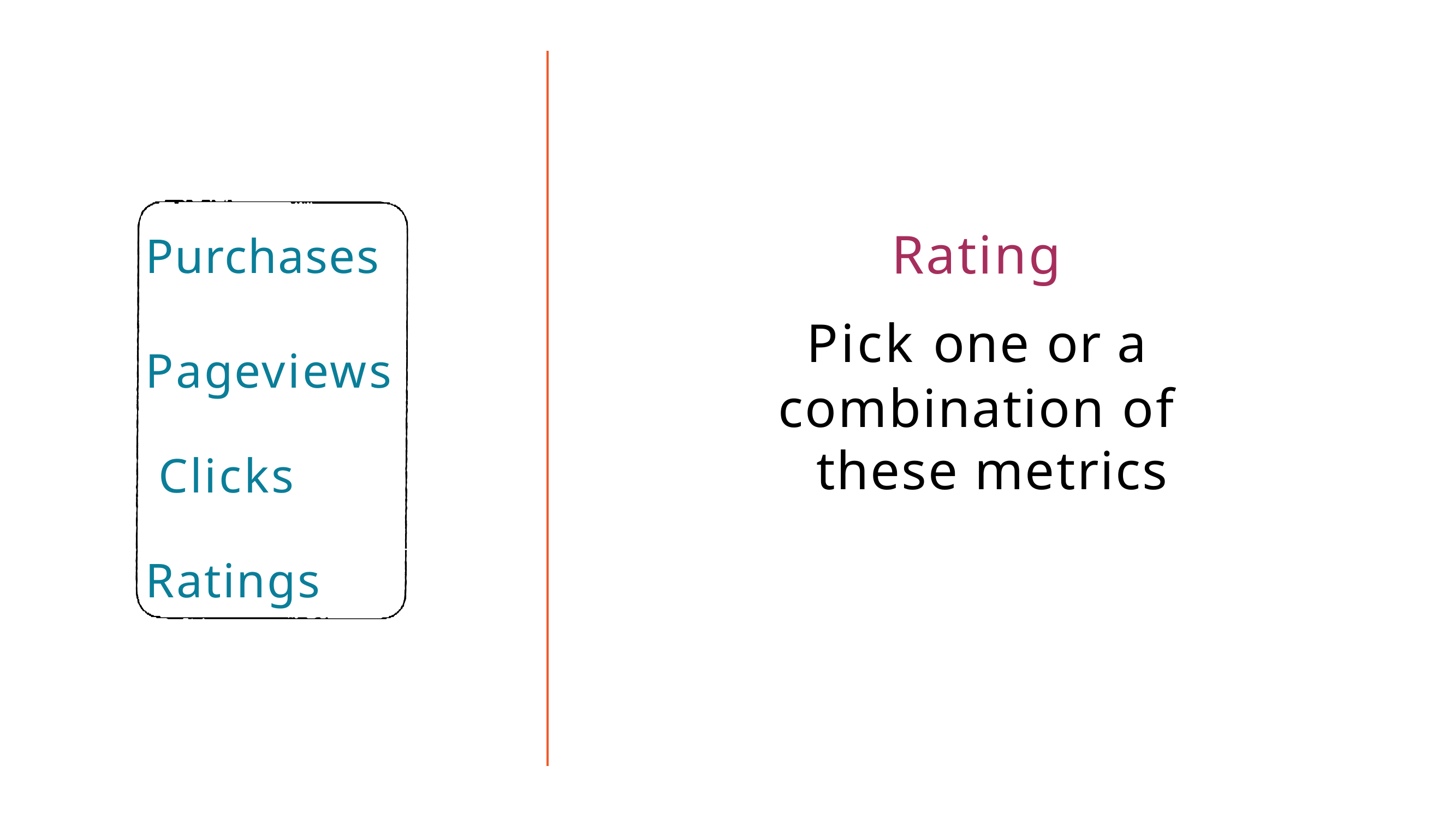

Rating  Pick one or a
combination of  these metrics

# Purchases
Pageviews  Clicks  Ratings